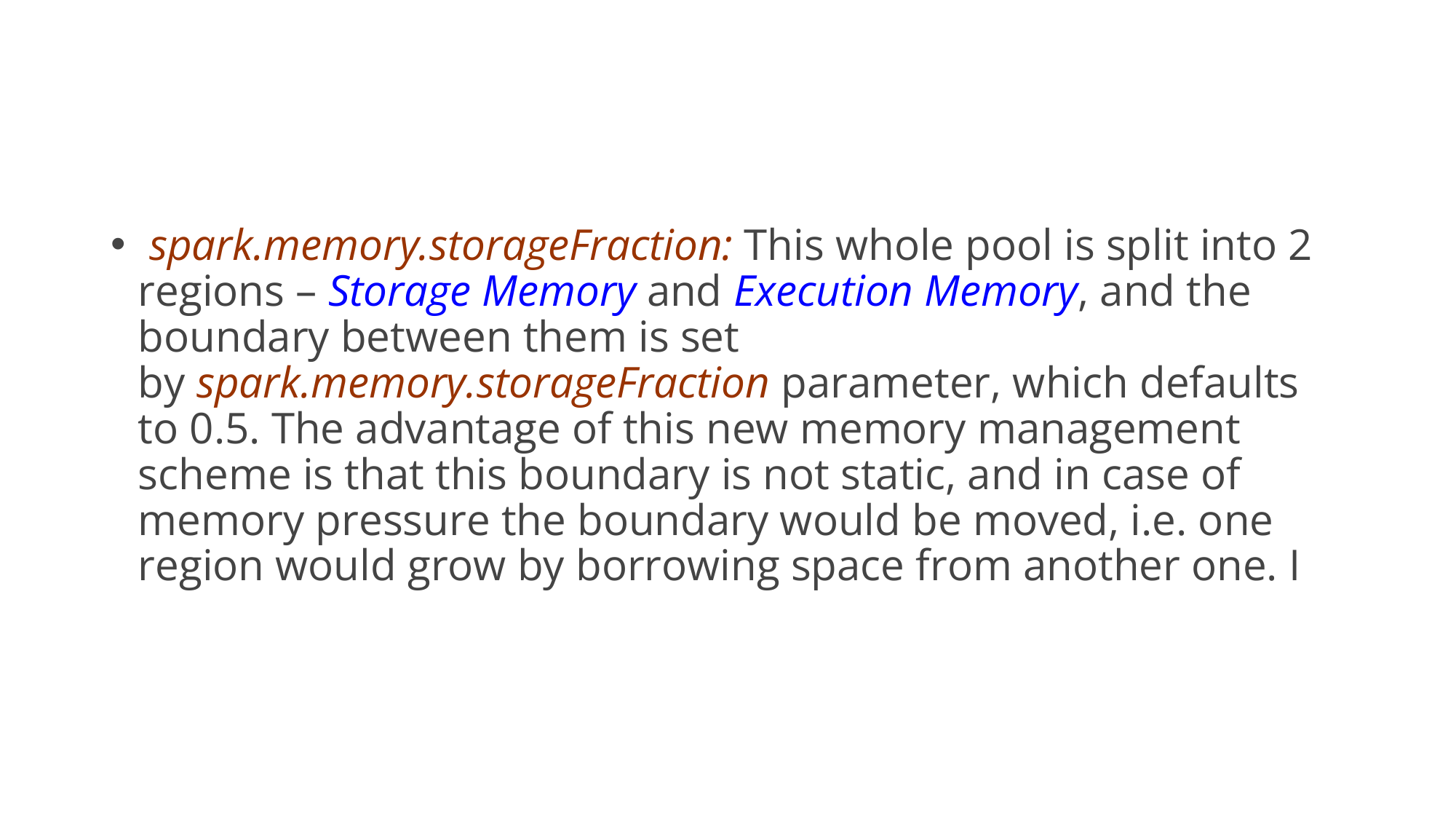

#
 spark.memory.storageFraction: This whole pool is split into 2 regions – Storage Memory and Execution Memory, and the boundary between them is set by spark.memory.storageFraction parameter, which defaults to 0.5. The advantage of this new memory management scheme is that this boundary is not static, and in case of memory pressure the boundary would be moved, i.e. one region would grow by borrowing space from another one. I